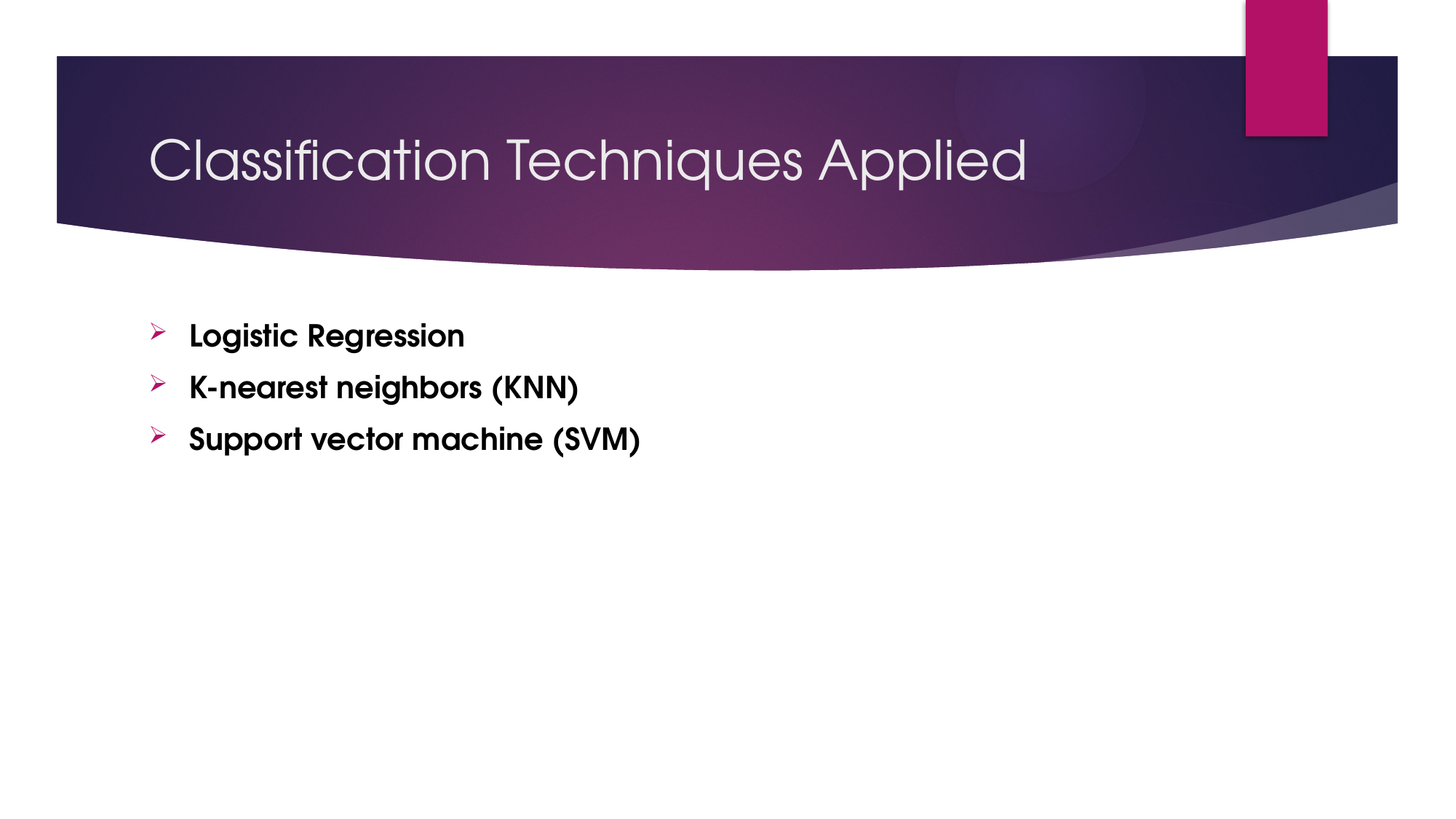

# Classification Techniques Applied
Logistic Regression
K-nearest neighbors (KNN)
Support vector machine (SVM)